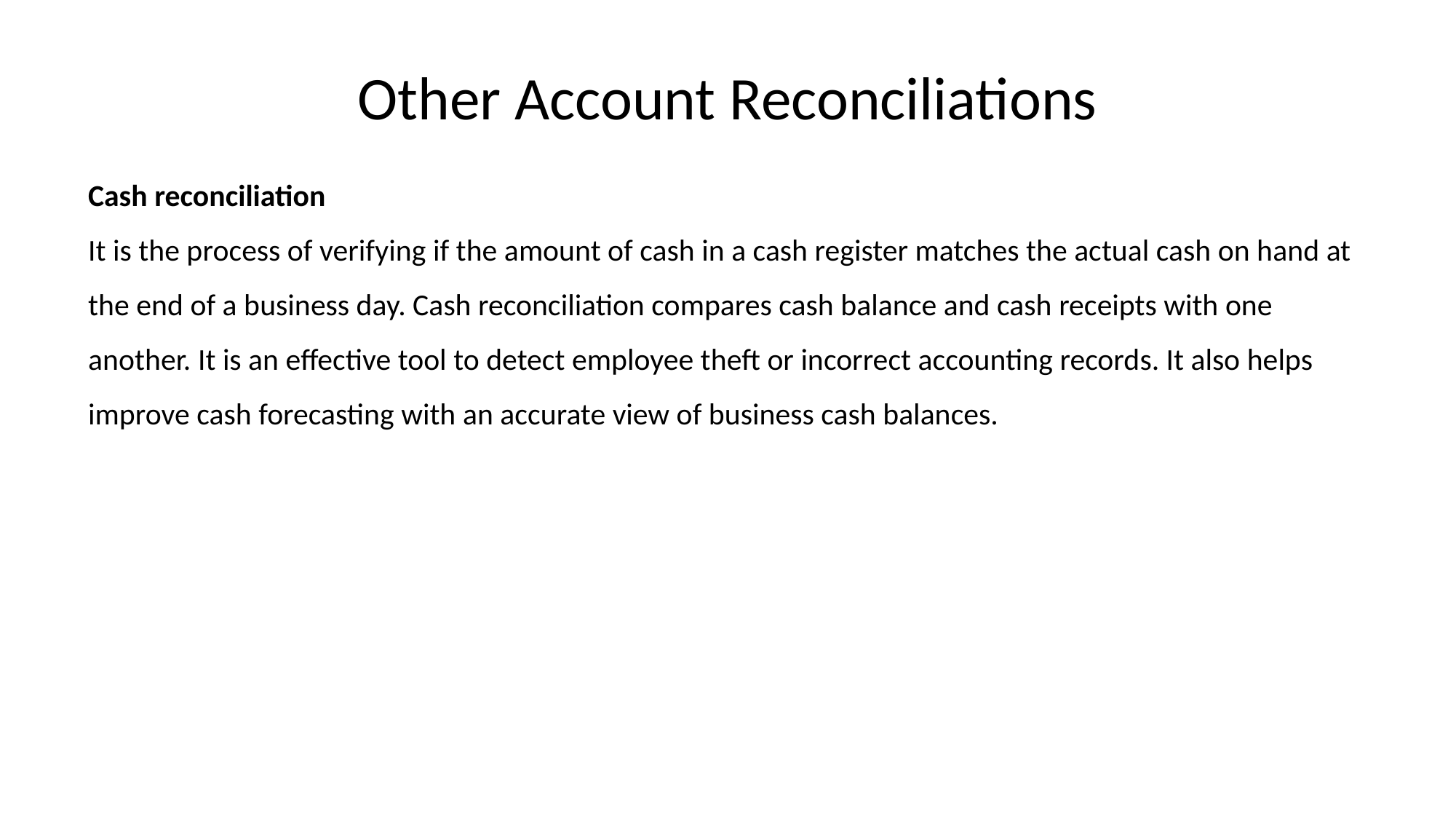

Other Account Reconciliations
Cash reconciliation
It is the process of verifying if the amount of cash in a cash register matches the actual cash on hand at the end of a business day. Cash reconciliation compares cash balance and cash receipts with one another. It is an effective tool to detect employee theft or incorrect accounting records. It also helps improve cash forecasting with an accurate view of business cash balances.